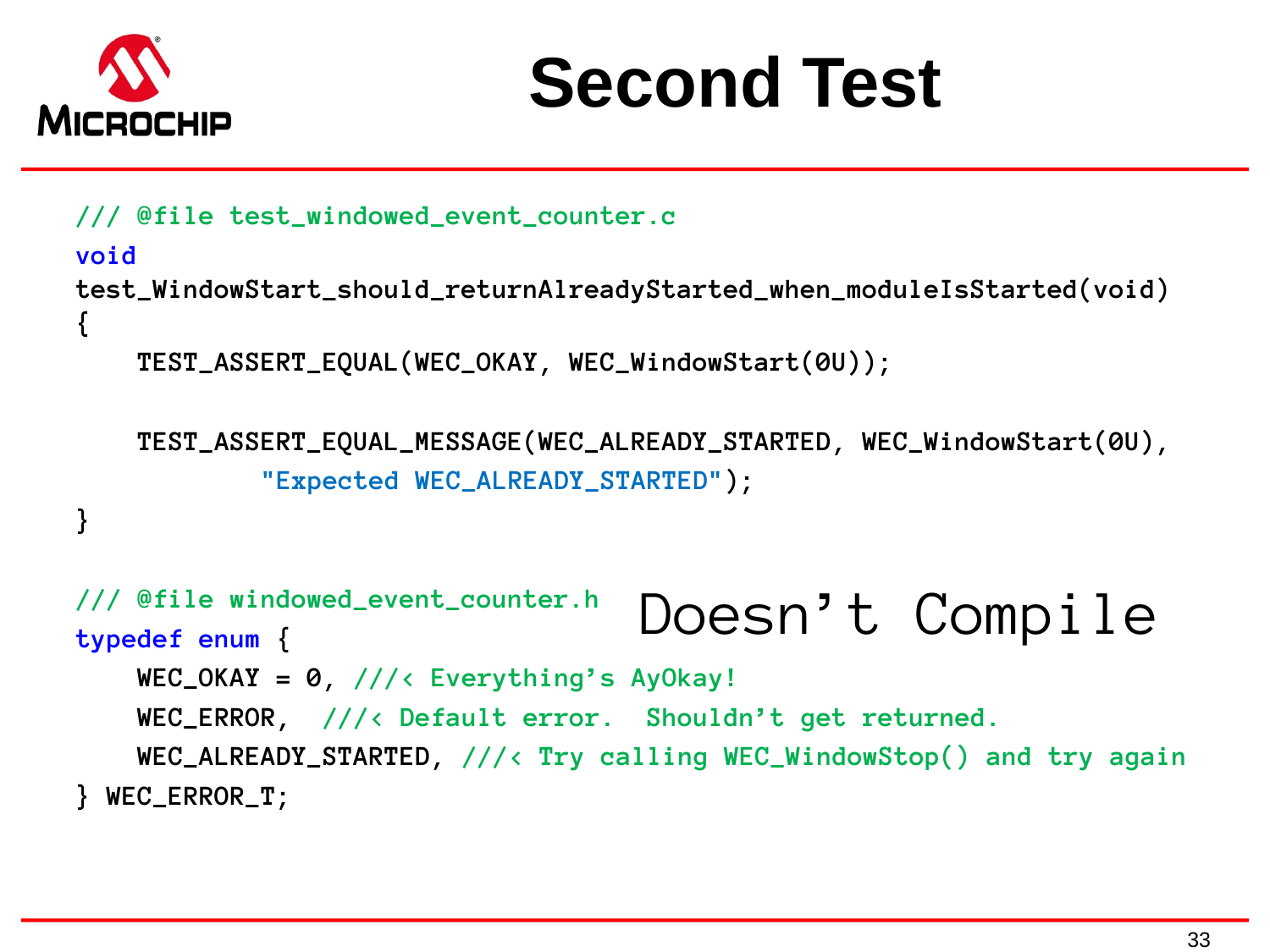

# Second Test
/// @file test_windowed_event_counter.c
void test_WindowStart_should_returnAlreadyStarted_when_moduleIsStarted(void) {
    TEST_ASSERT_EQUAL(WEC_OKAY, WEC_WindowStart(0U));

    TEST_ASSERT_EQUAL_MESSAGE(WEC_ALREADY_STARTED, WEC_WindowStart(0U),
            "Expected WEC_ALREADY_STARTED");
}

/// @file windowed_event_counter.h
typedef enum {
    WEC_OKAY = 0, ///< Everything’s AyOkay!
    WEC_ERROR,  ///< Default error.  Shouldn’t get returned.
    WEC_ALREADY_STARTED, ///< Try calling WEC_WindowStop() and try again
} WEC_ERROR_T;

Doesn’t Compile